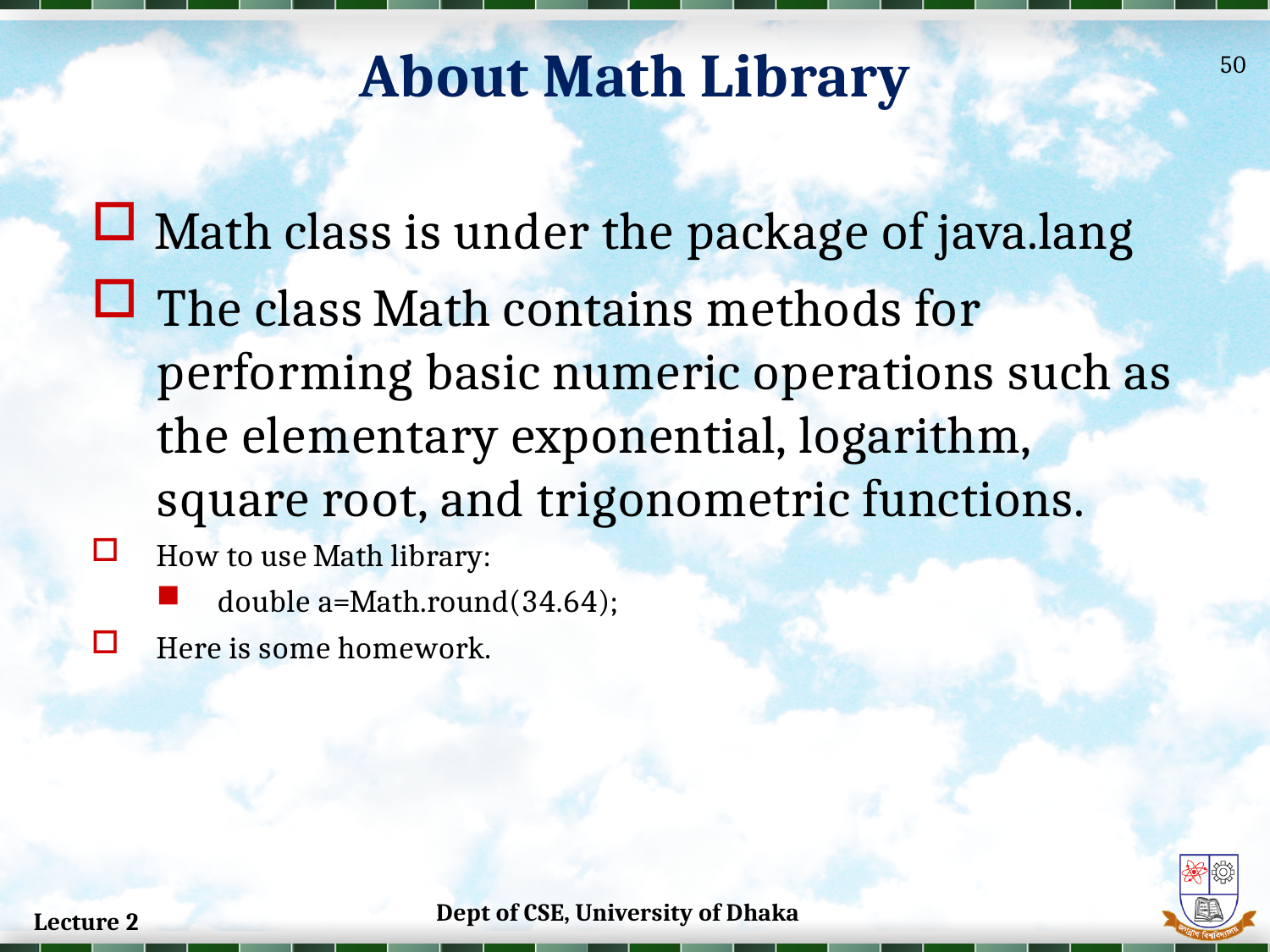

About Math Library
50

Math class is under the package of java.lang
The class Math contains methods for performing basic numeric operations such as the elementary exponential, logarithm, square root, and trigonometric functions.
How to use Math library:
double a=Math.round(34.64);
Here is some homework.

50
Dept of CSE, University of Dhaka